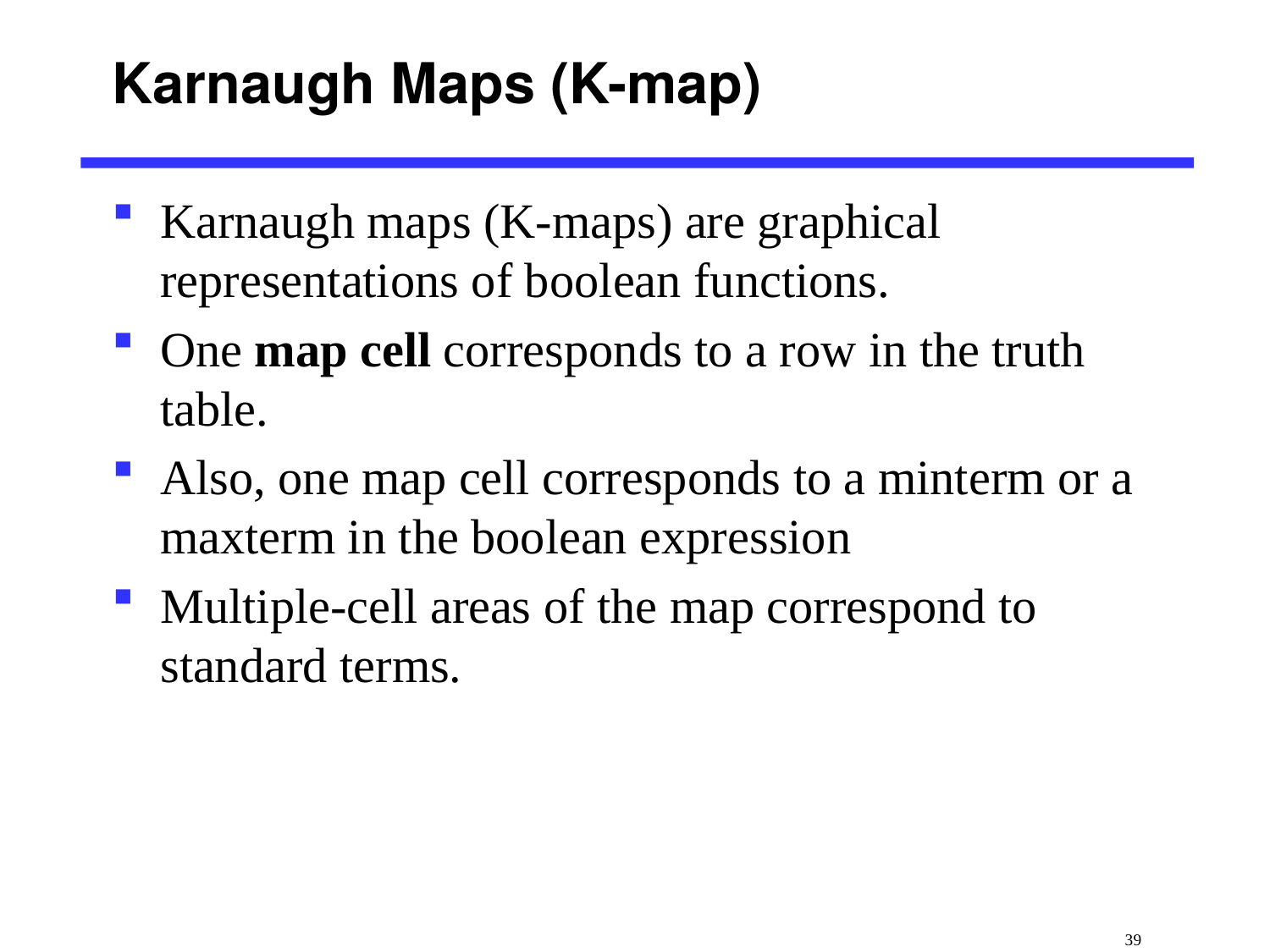

# Karnaugh Maps (K-map)
Karnaugh maps (K-maps) are graphical representations of boolean functions.
One map cell corresponds to a row in the truth table.
Also, one map cell corresponds to a minterm or a maxterm in the boolean expression
Multiple-cell areas of the map correspond to standard terms.
                           39